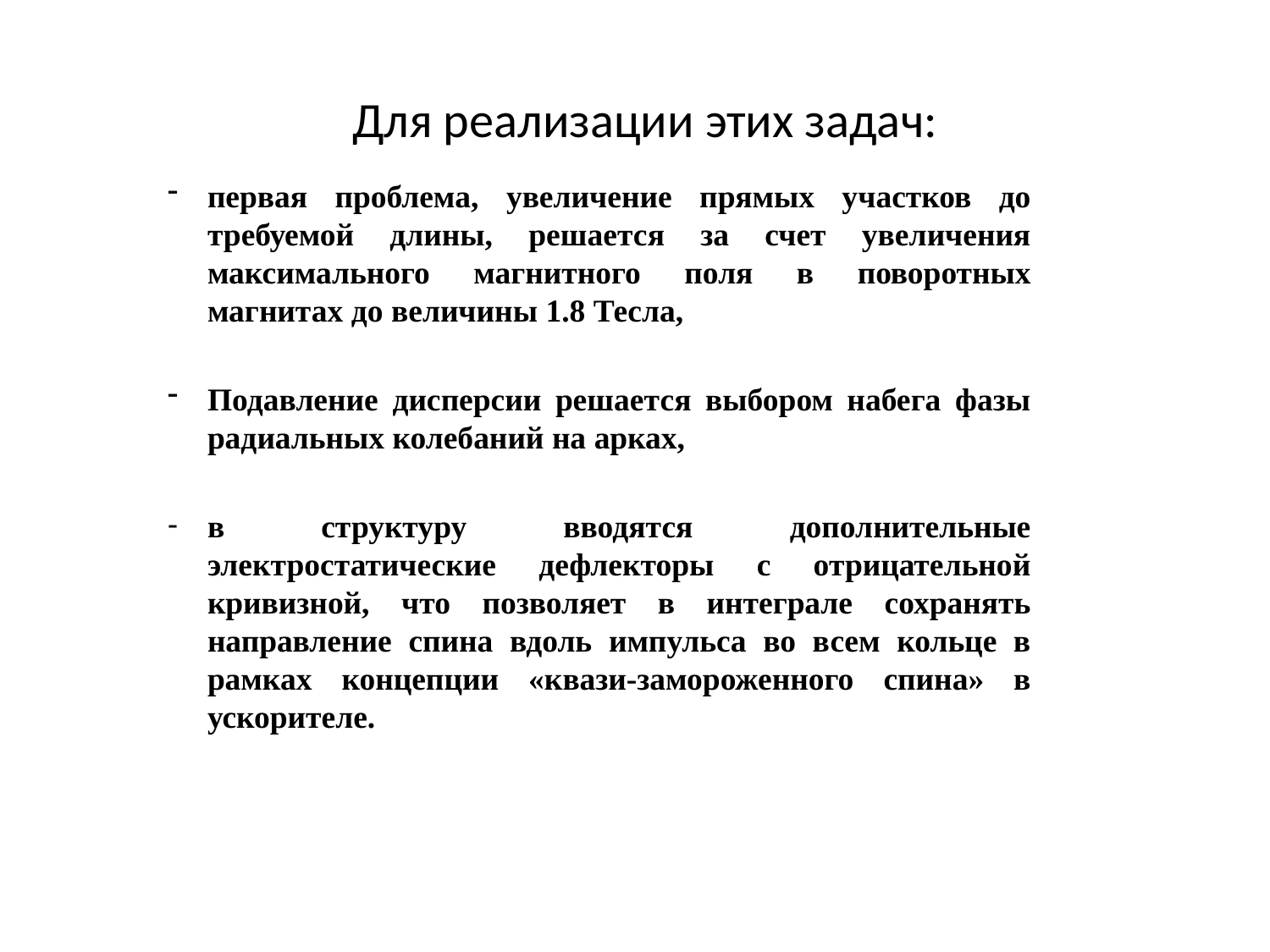

# Для реализации этих задач:
первая проблема, увеличение прямых участков до требуемой длины, решается за счет увеличения максимального магнитного поля в поворотных магнитах до величины 1.8 Тесла,

Подавление дисперсии решается выбором набега фазы радиальных колебаний на арках,

в структуру вводятся дополнительные электростатические дефлекторы с отрицательной кривизной, что позволяет в интеграле сохранять направление спина вдоль импульса во всем кольце в рамках концепции «квази-замороженного спина» в ускорителе.